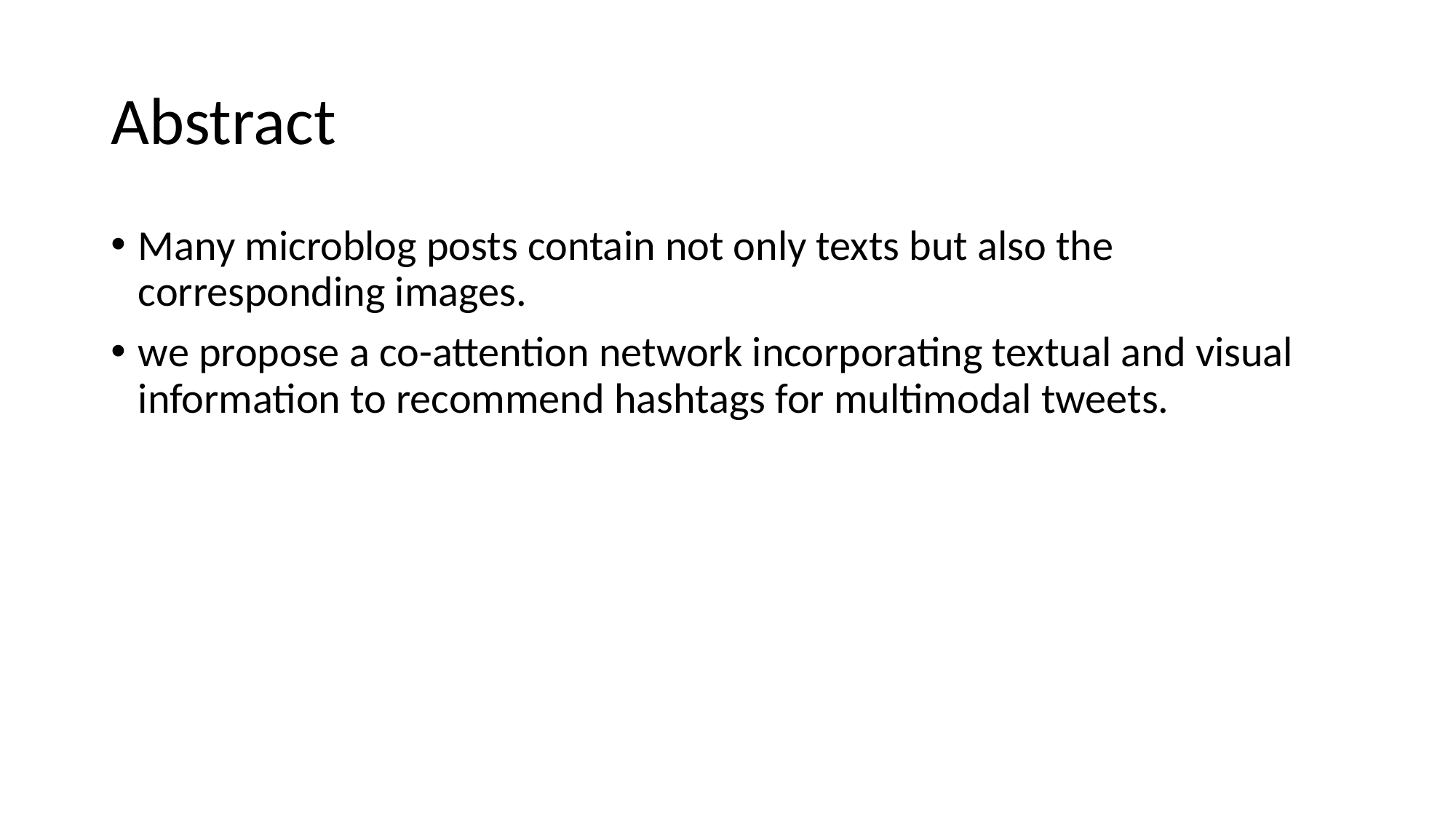

# Abstract
Many microblog posts contain not only texts but also the corresponding images.
we propose a co-attention network incorporating textual and visual information to recommend hashtags for multimodal tweets.